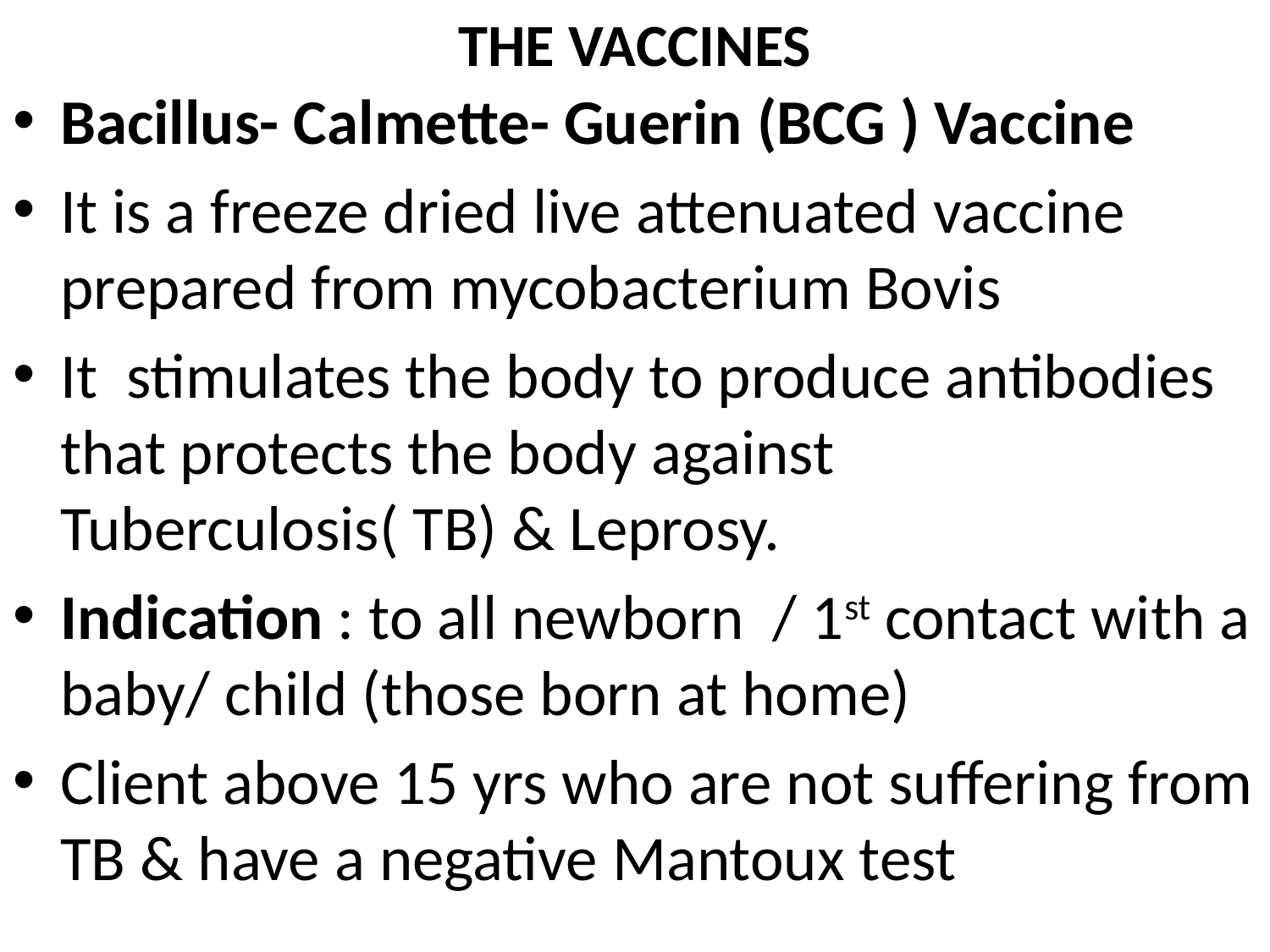

# THE VACCINES
Bacillus- Calmette- Guerin (BCG ) Vaccine
It is a freeze dried live attenuated vaccine prepared from mycobacterium Bovis
It  stimulates the body to produce antibodies that protects the body against Tuberculosis( TB) & Leprosy.
Indication : to all newborn  / 1st contact with a baby/ child (those born at home)
Client above 15 yrs who are not suffering from TB & have a negative Mantoux test